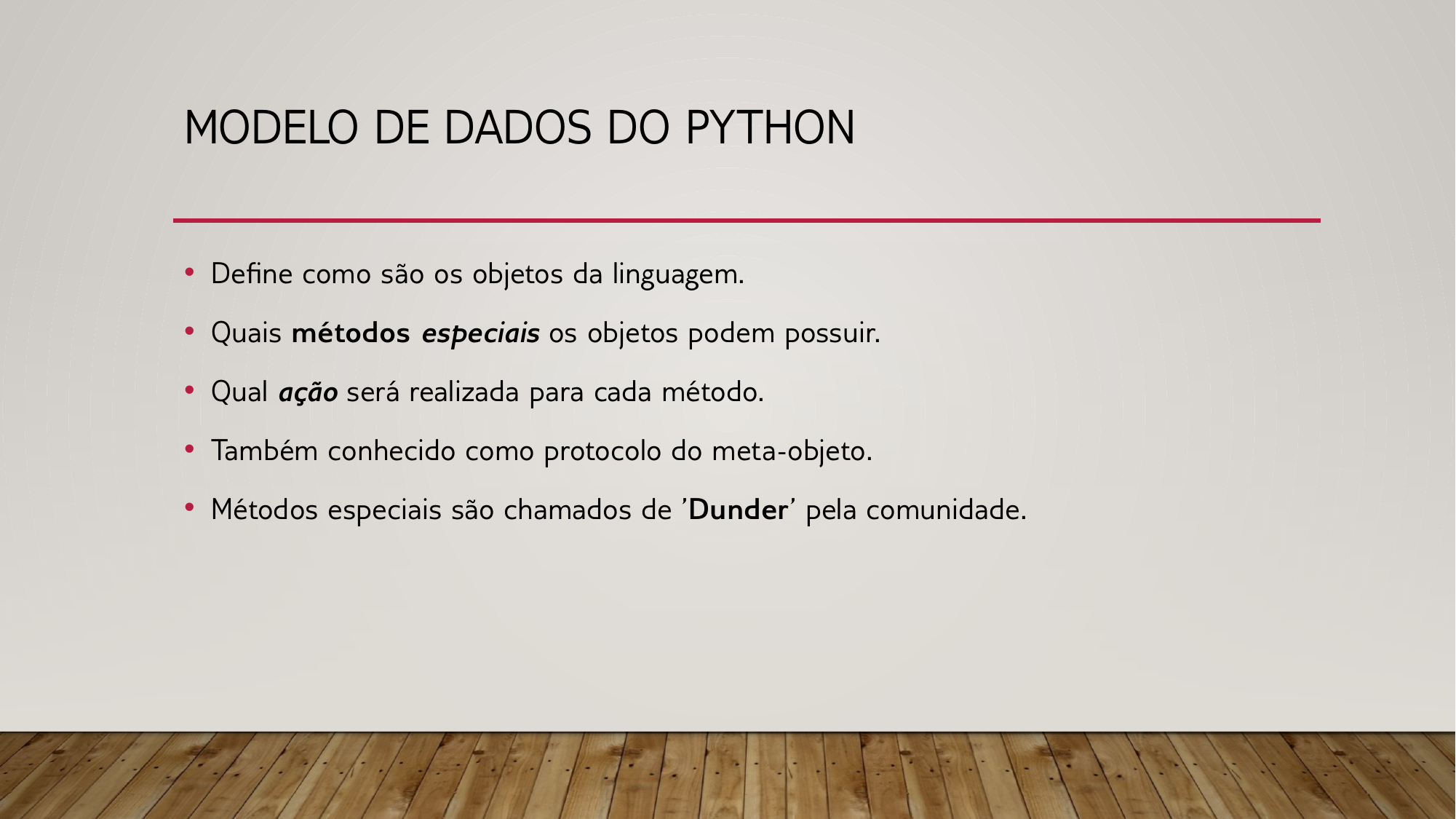

# Modelo de dados do python
Define como são os objetos da linguagem.
Quais métodos especiais os objetos podem possuir.
Qual ação será realizada para cada método.
Também conhecido como protocolo do meta-objeto.
Métodos especiais são chamados de ’Dunder’ pela comunidade.